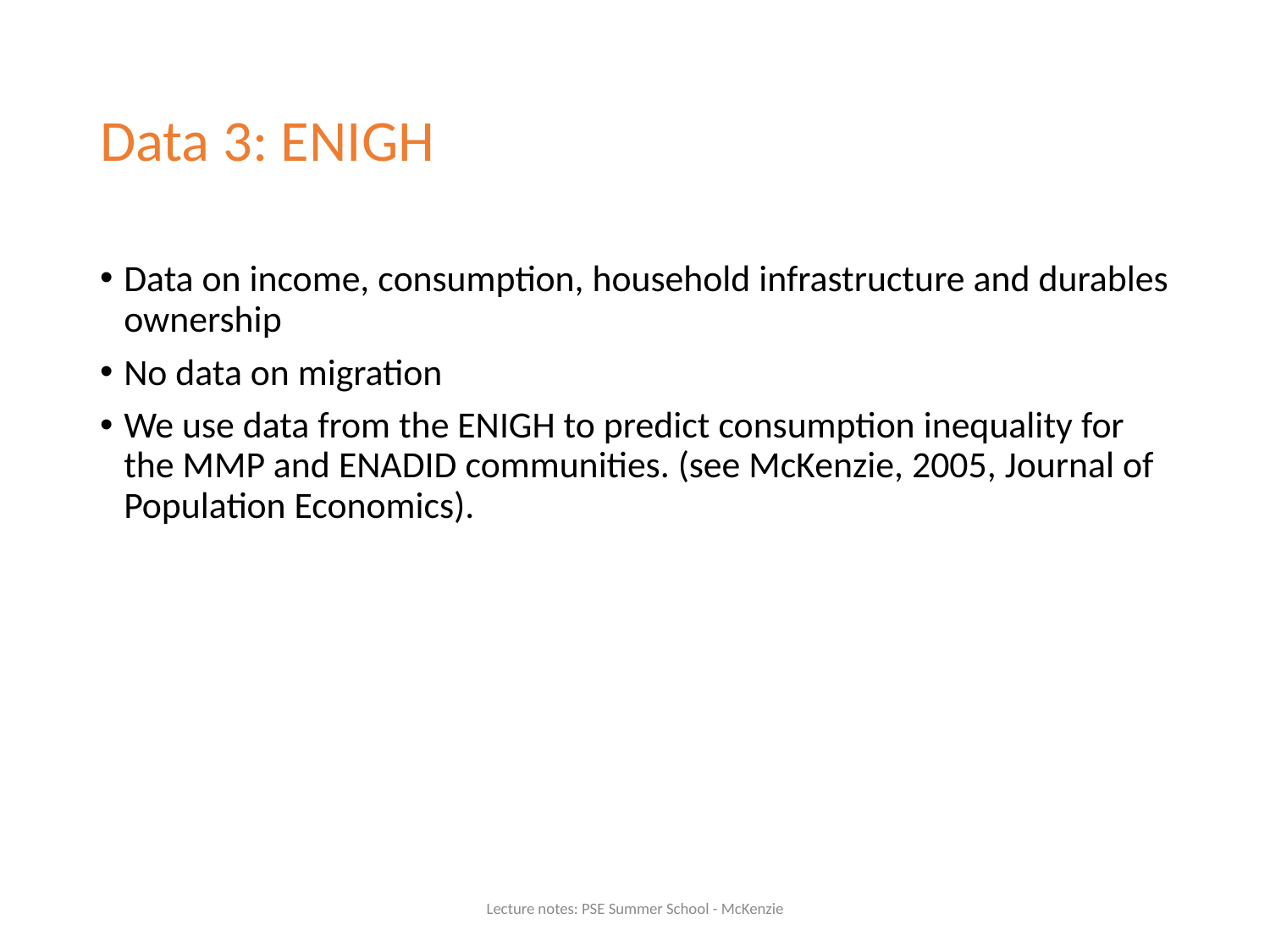

# Data 3: ENIGH
Data on income, consumption, household infrastructure and durables ownership
No data on migration
We use data from the ENIGH to predict consumption inequality for the MMP and ENADID communities. (see McKenzie, 2005, Journal of Population Economics).
Lecture notes: PSE Summer School - McKenzie